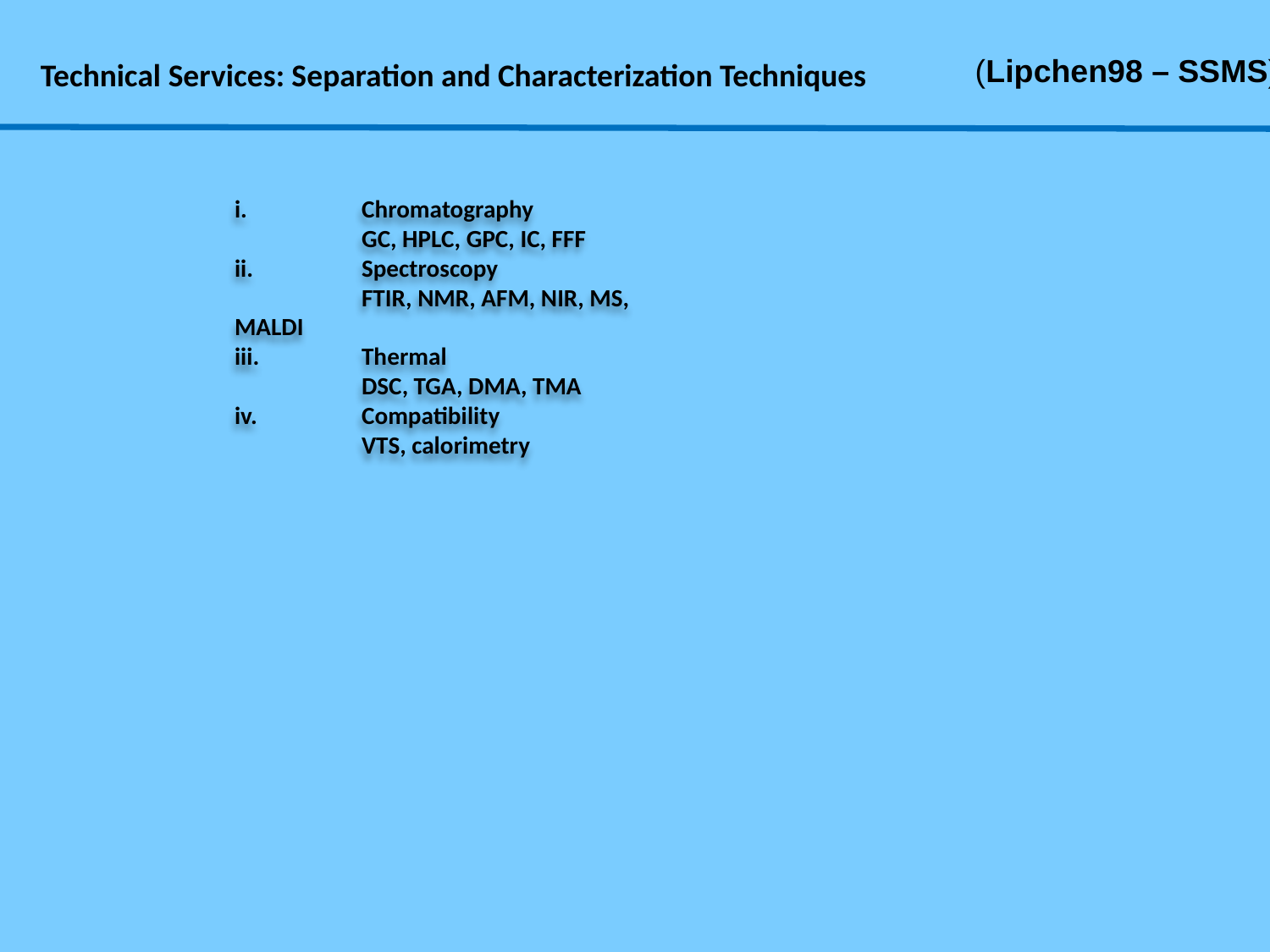

(Lipchen98 – SSMS)
Technical Services: Separation and Characterization Techniques
	i.	Chromatography
		GC, HPLC, GPC, IC, FFF
	ii.	Spectroscopy
		FTIR, NMR, AFM, NIR, MS, MALDI
	iii.	Thermal
		DSC, TGA, DMA, TMA
	iv.	Compatibility
		VTS, calorimetry